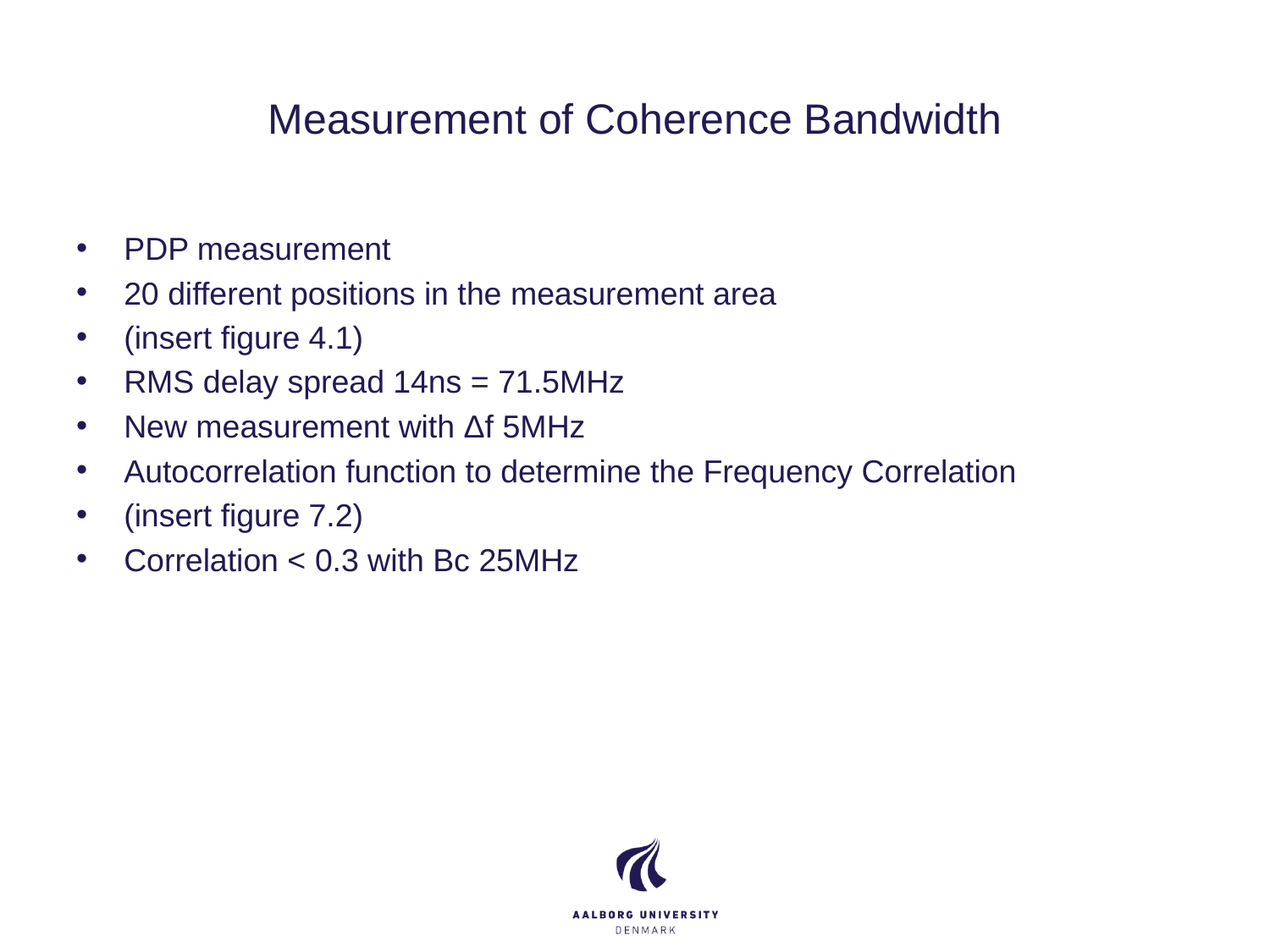

# Measurement of Coherence Bandwidth
PDP measurement
20 different positions in the measurement area
(insert figure 4.1)
RMS delay spread 14ns = 71.5MHz
New measurement with Δf 5MHz
Autocorrelation function to determine the Frequency Correlation
(insert figure 7.2)
Correlation < 0.3 with Bc 25MHz